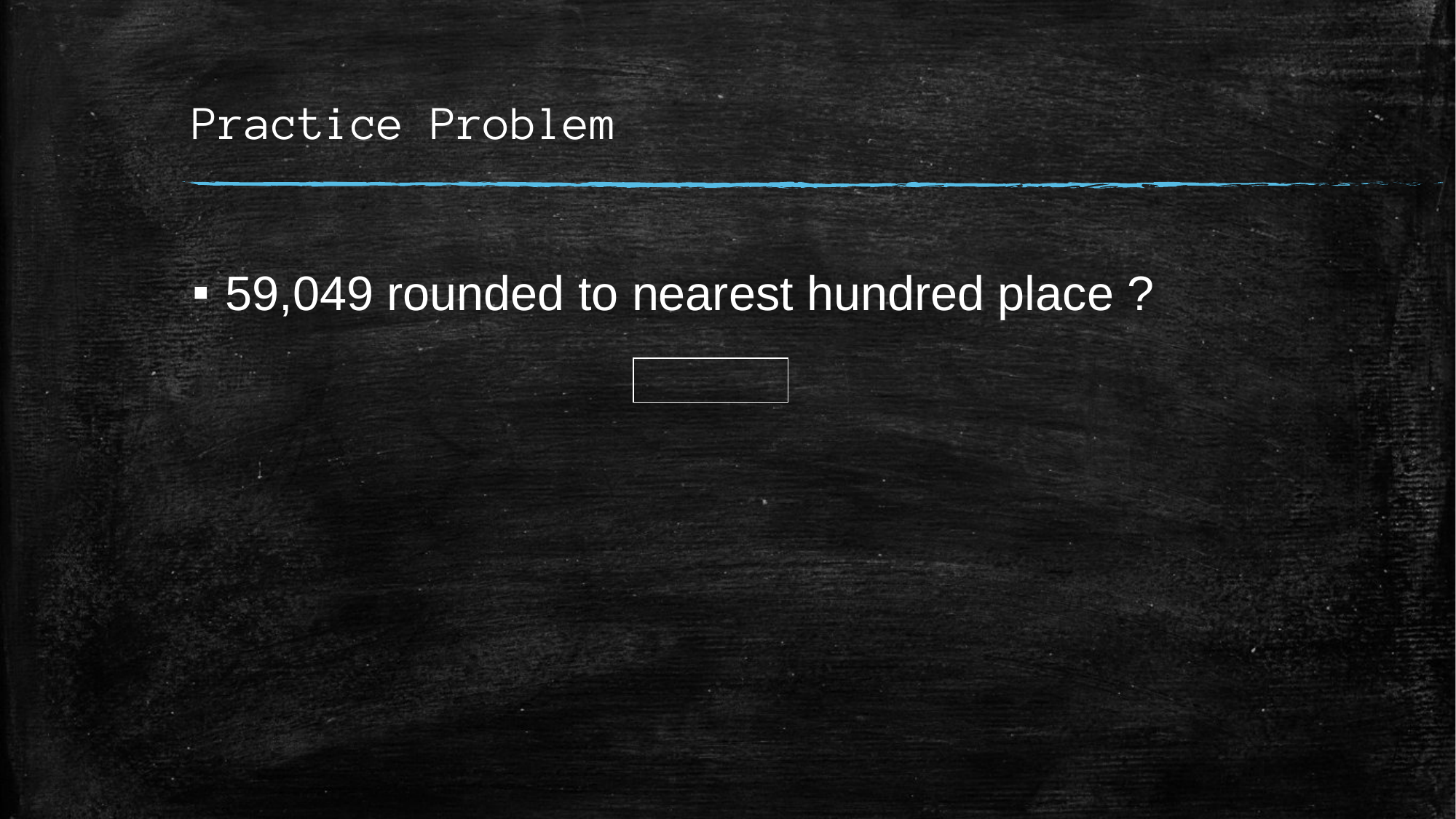

# Practice Problem
59,049 rounded to nearest hundred place ?

|  |
| --- |